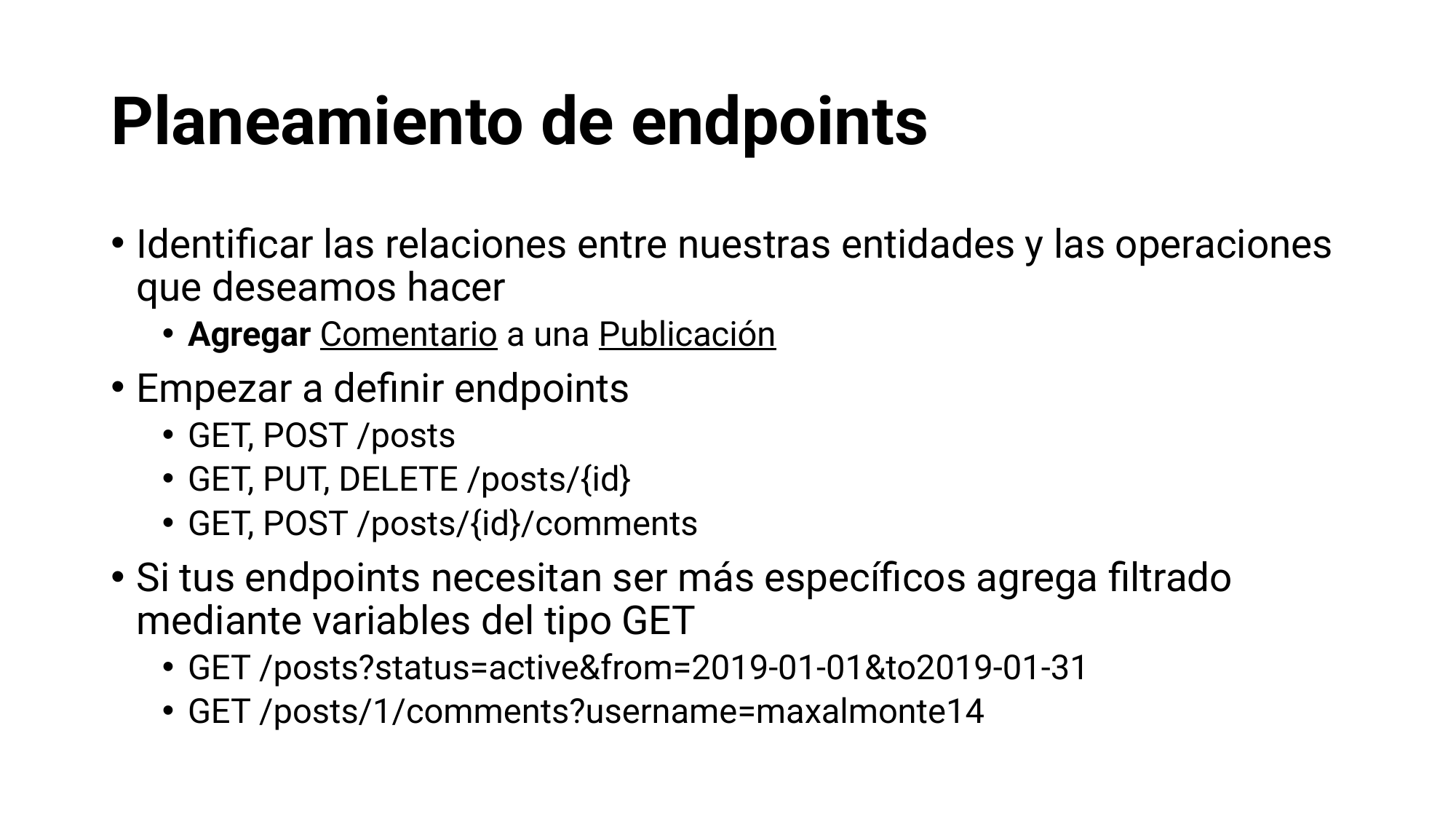

# Planeamiento de endpoints
Identificar las relaciones entre nuestras entidades y las operaciones que deseamos hacer
Agregar Comentario a una Publicación
Empezar a definir endpoints
GET, POST /posts
GET, PUT, DELETE /posts/{id}
GET, POST /posts/{id}/comments
Si tus endpoints necesitan ser más específicos agrega filtrado mediante variables del tipo GET
GET /posts?status=active&from=2019-01-01&to2019-01-31
GET /posts/1/comments?username=maxalmonte14